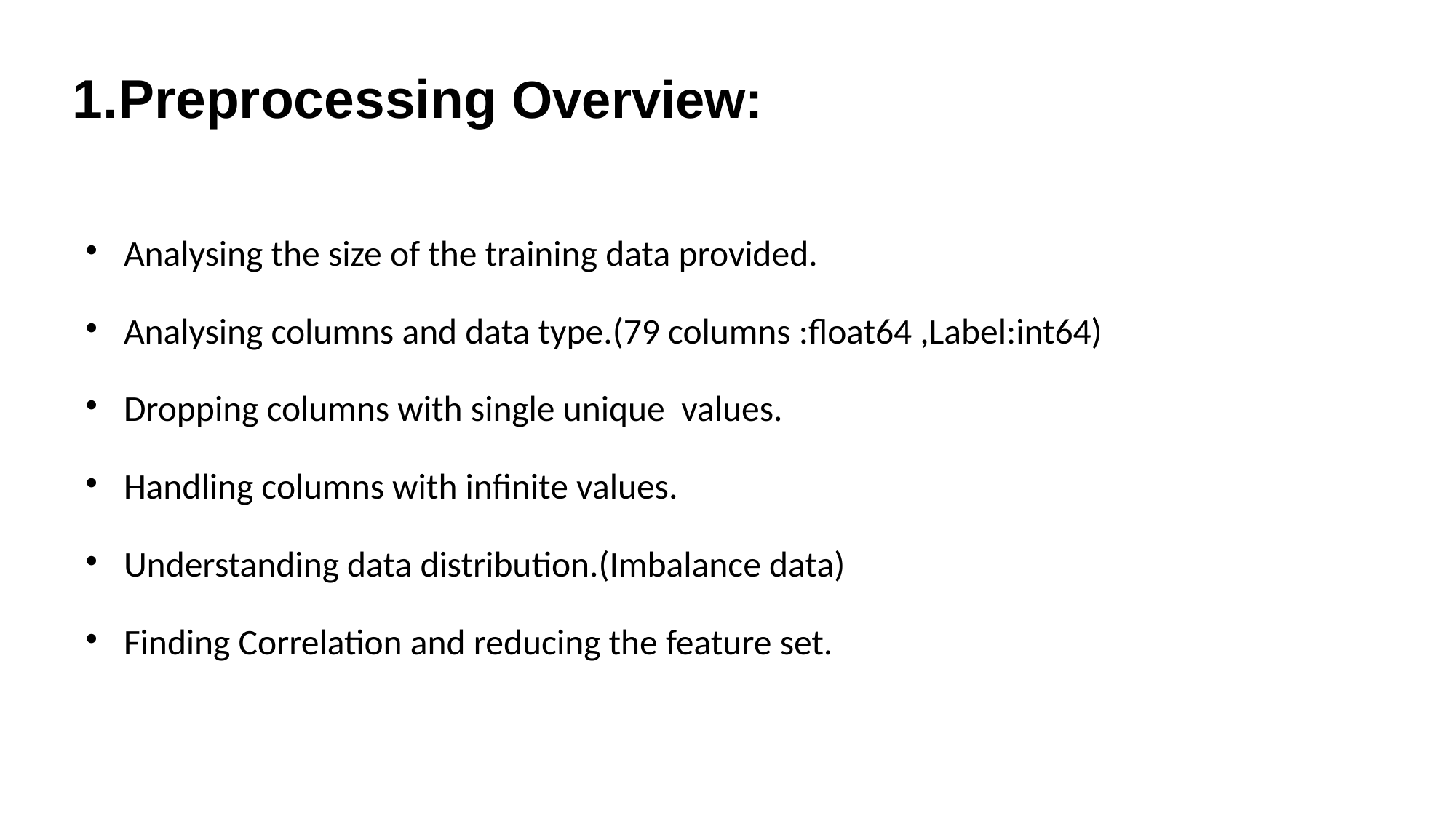

1.Preprocessing Overview:

Analysing the size of the training data provided.

Analysing columns and data type.(79 columns :float64 ,Label:int64)

Dropping columns with single unique  values.

Handling columns with infinite values.

Understanding data distribution.(Imbalance data)

Finding Correlation and reducing the feature set.